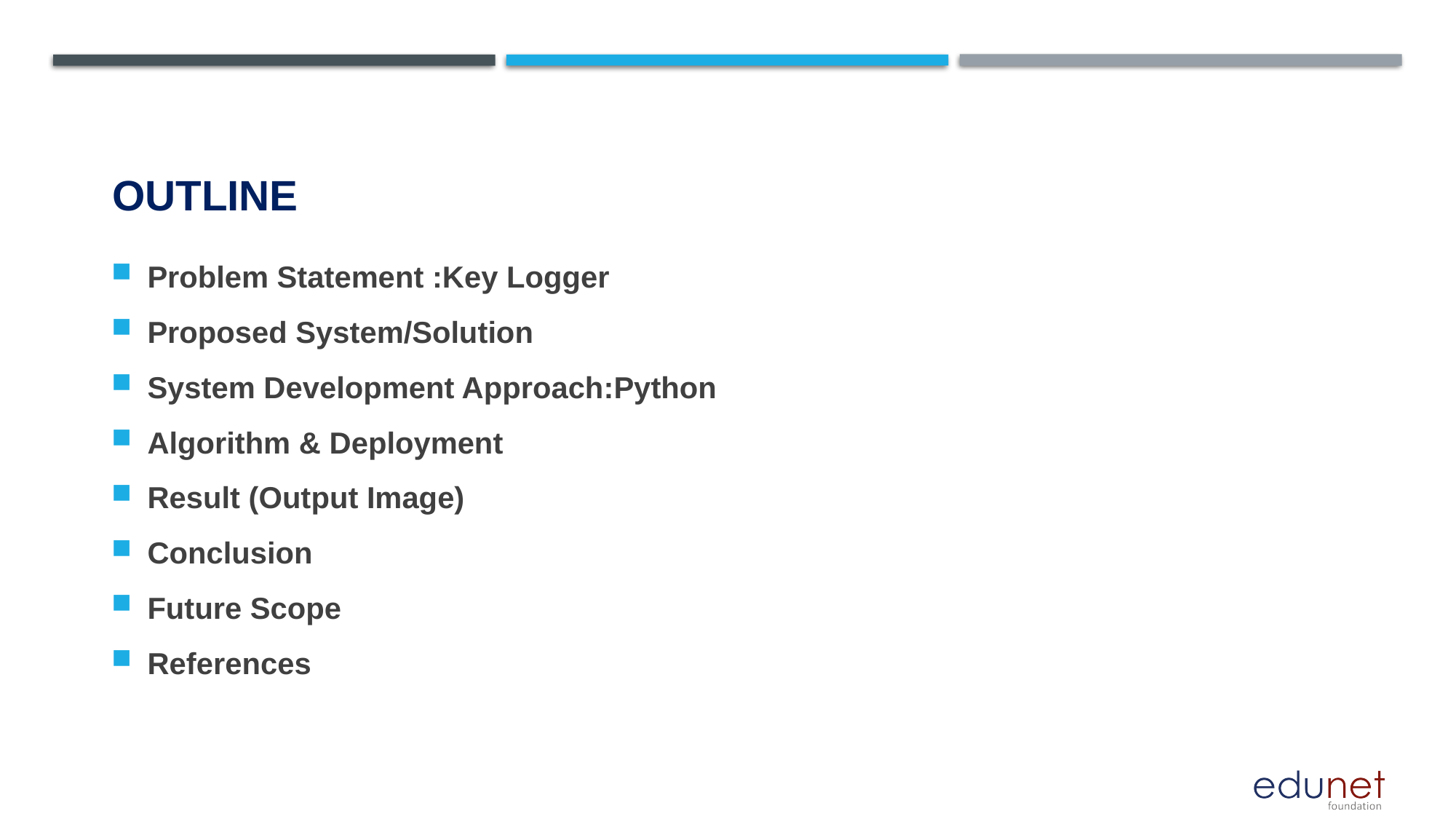

# OUTLINE

Problem Statement :Key Logger
Proposed System/Solution
System Development Approach:Python
Algorithm & Deployment
Result (Output Image)
Conclusion
Future Scope
References